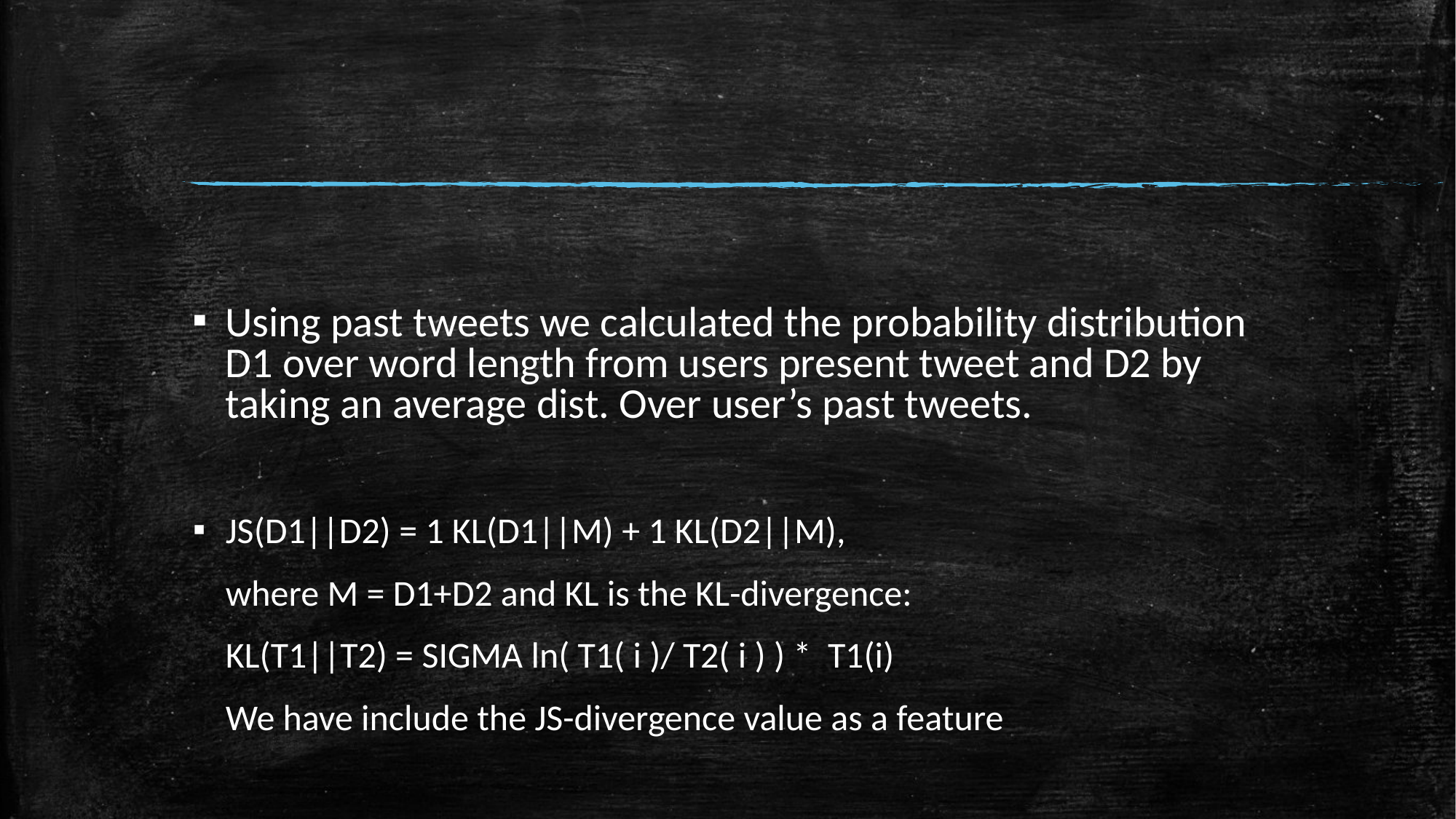

#

Using past tweets we calculated the probability distribution D1 over word length from users present tweet and D2 by taking an average dist. Over user’s past tweets.

JS(D1||D2) = 1 KL(D1||M) + 1 KL(D2||M),
    where M = D1+D2 and KL is the KL-divergence:
    KL(T1||T2) = SIGMA ln( T1( i )/ T2( i ) ) *  T1(i)
    We have include the JS-divergence value as a feature